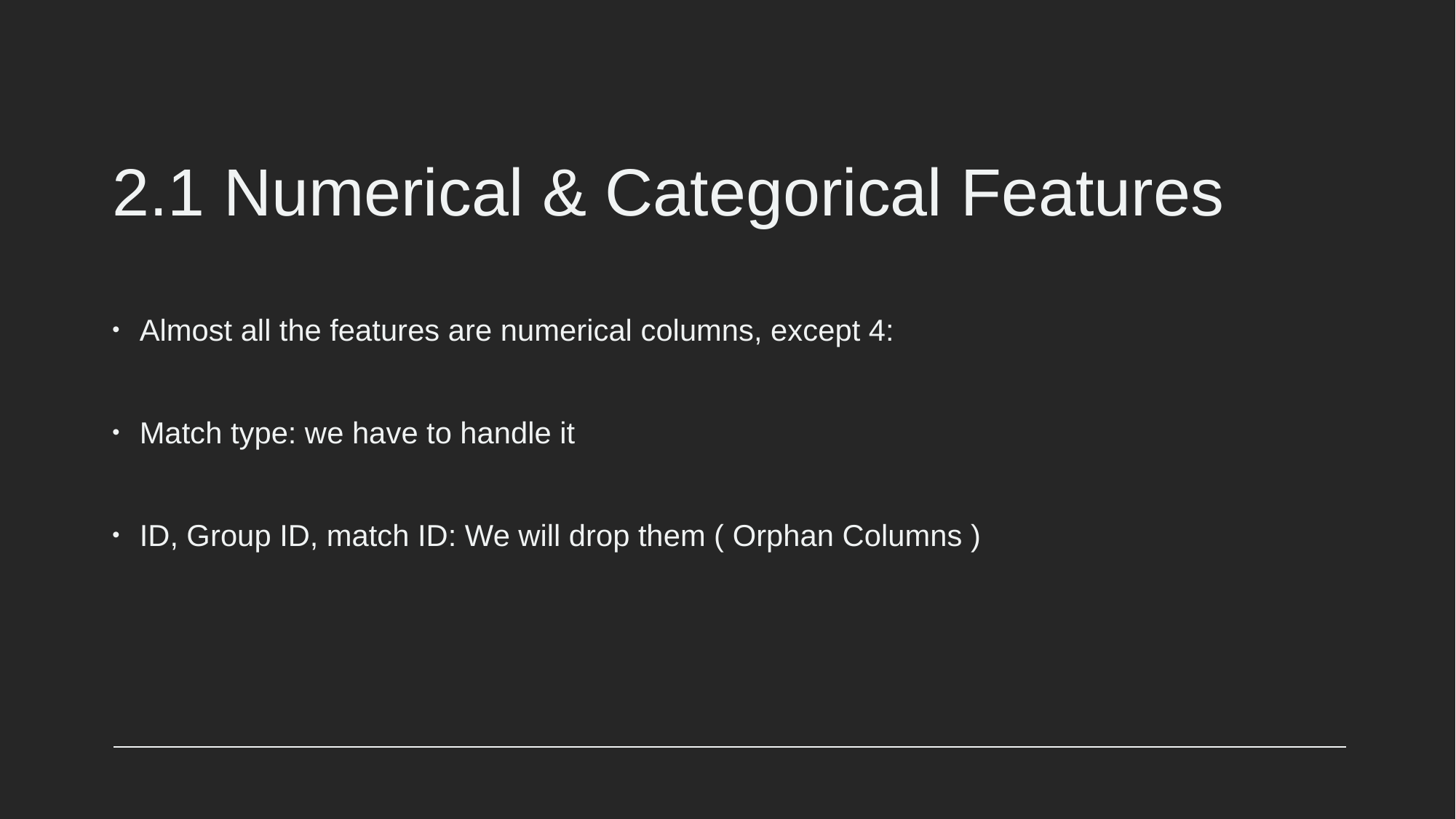

# 2.1 Numerical & Categorical Features

Almost all the features are numerical columns, except 4:
Match type: we have to handle it
ID, Group ID, match ID: We will drop them ( Orphan Columns )